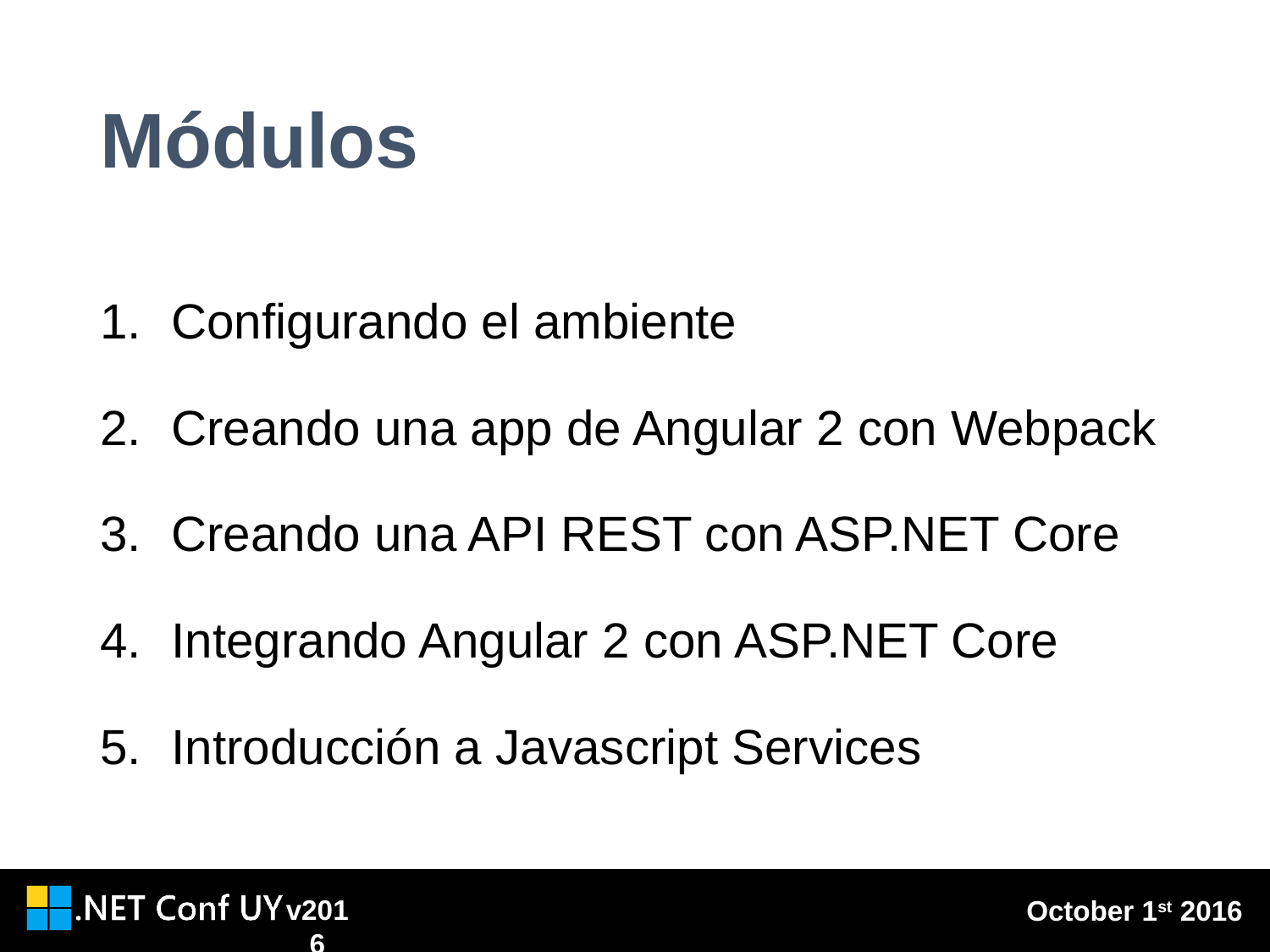

# Módulos
Configurando el ambiente
Creando una app de Angular 2 con Webpack
Creando una API REST con ASP.NET Core
Integrando Angular 2 con ASP.NET Core
Introducción a Javascript Services